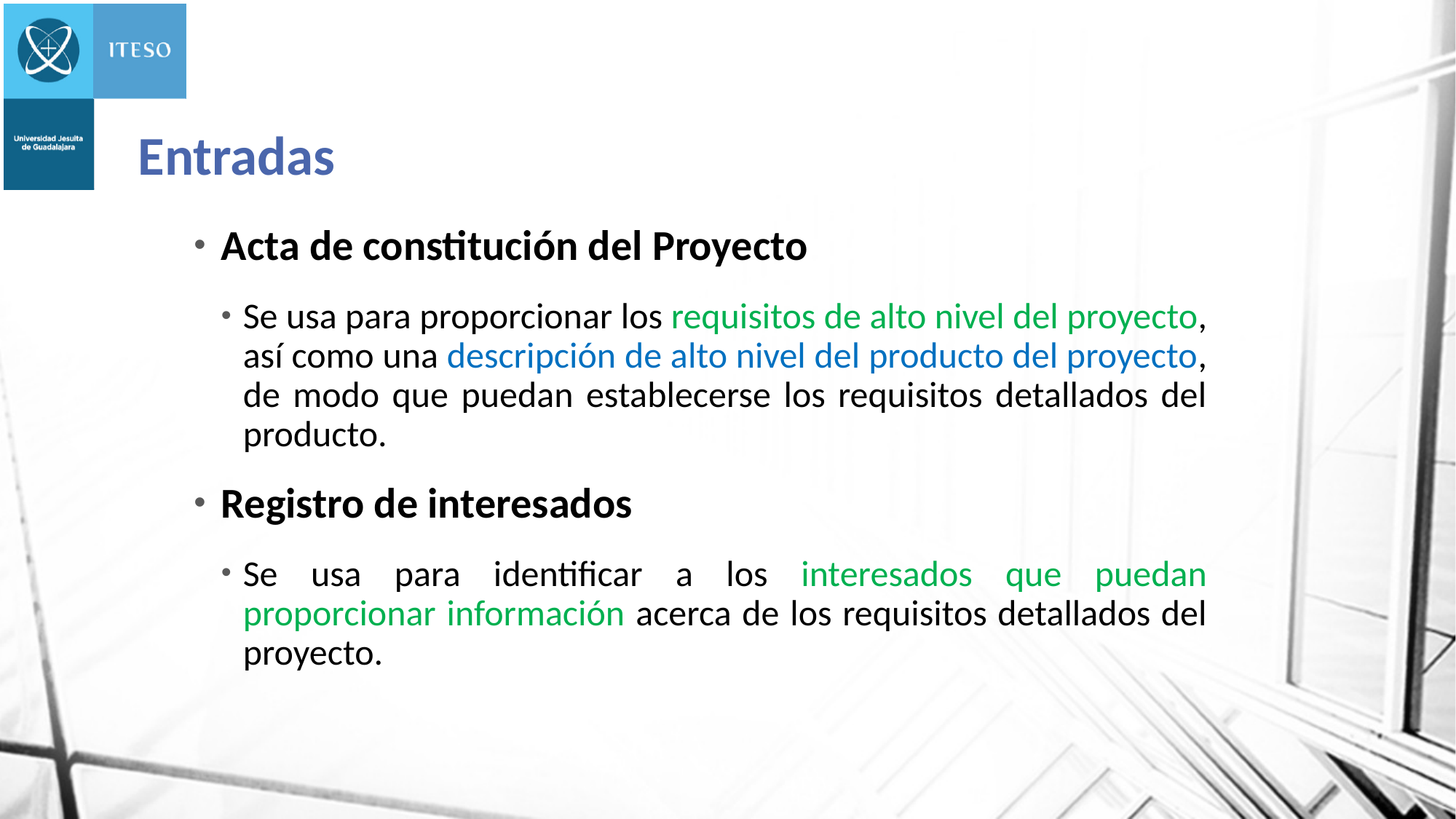

# Entradas
Acta de constitución del Proyecto
Se usa para proporcionar los requisitos de alto nivel del proyecto, así como una descripción de alto nivel del producto del proyecto, de modo que puedan establecerse los requisitos detallados del producto.
Registro de interesados
Se usa para identificar a los interesados que puedan proporcionar información acerca de los requisitos detallados del proyecto.